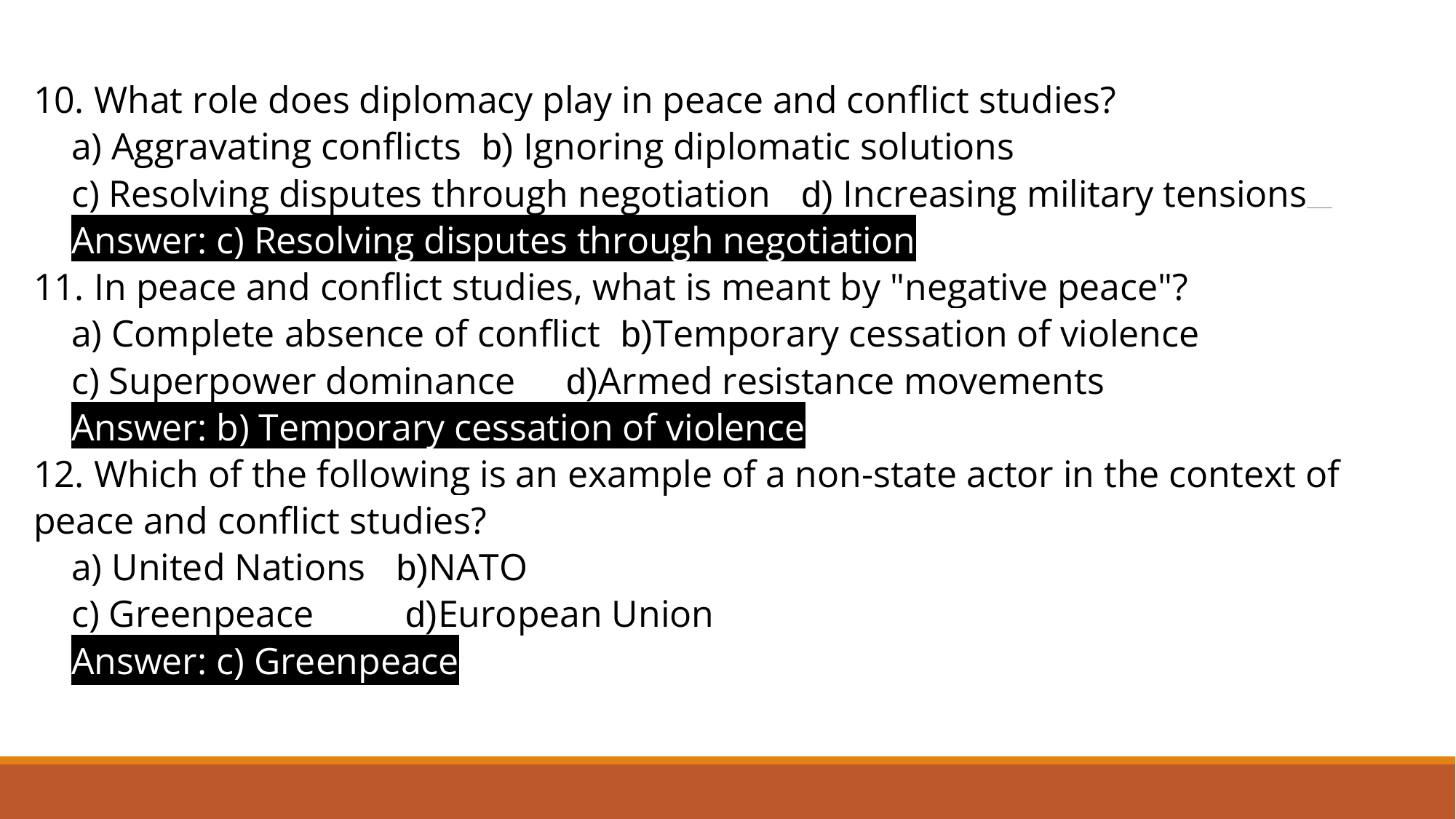

10. What role does diplomacy play in peace and conflict studies?
    a) Aggravating conflicts  b) Ignoring diplomatic solutions
    c) Resolving disputes through negotiation   d) Increasing military tensions
    Answer: c) Resolving disputes through negotiation
11. In peace and conflict studies, what is meant by "negative peace"?
    a) Complete absence of conflict  b)Temporary cessation of violence
    c) Superpower dominance     d)Armed resistance movements
    Answer: b) Temporary cessation of violence
12. Which of the following is an example of a non-state actor in the context of peace and conflict studies?
    a) United Nations   b)NATO
    c) Greenpeace         d)European Union
    Answer: c) Greenpeace